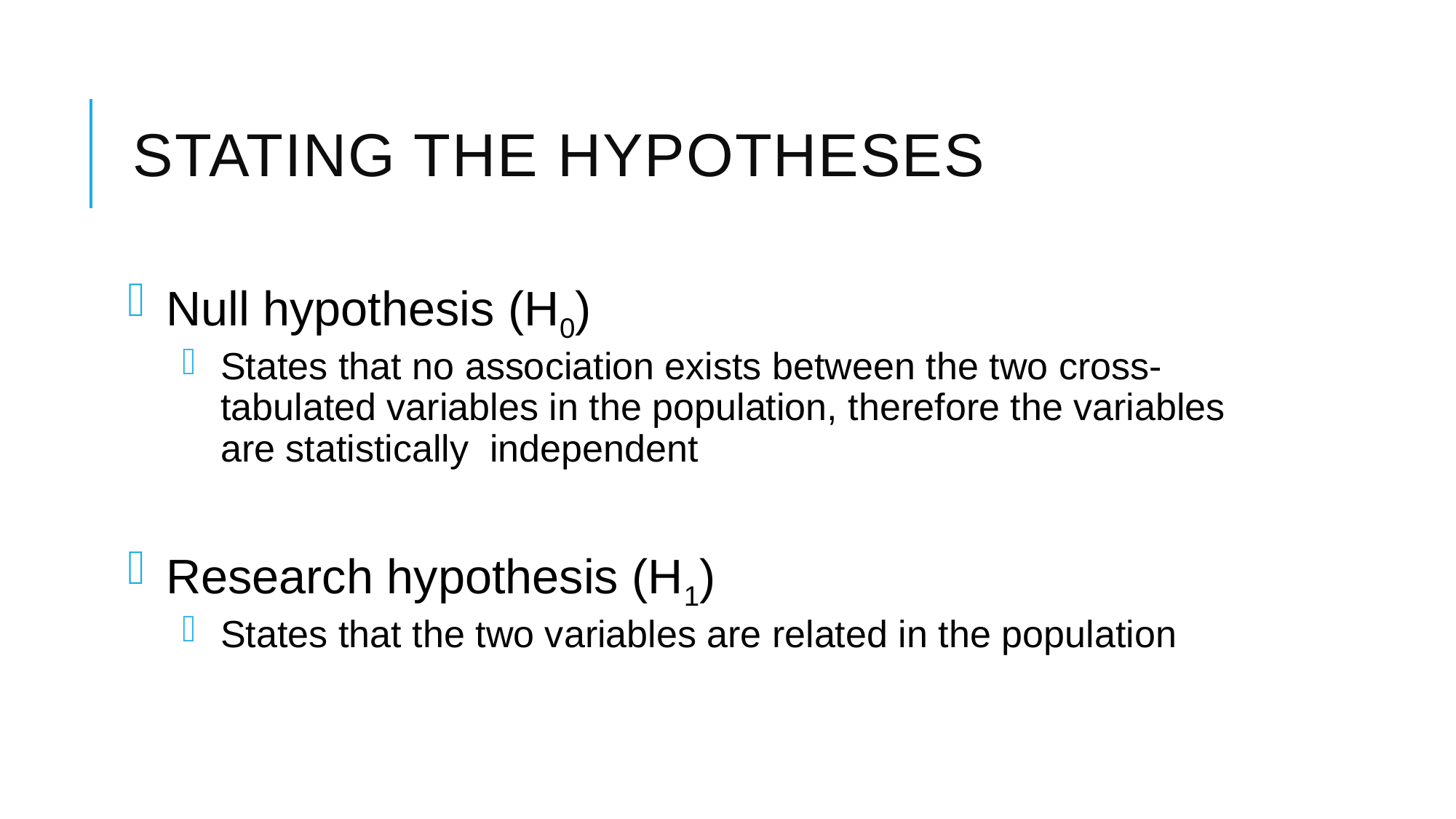

# Stating the Hypotheses
Null hypothesis (H0)
States that no association exists between the two cross-tabulated variables in the population, therefore the variables are statistically  independent

Research hypothesis (H1)
States that the two variables are related in the population